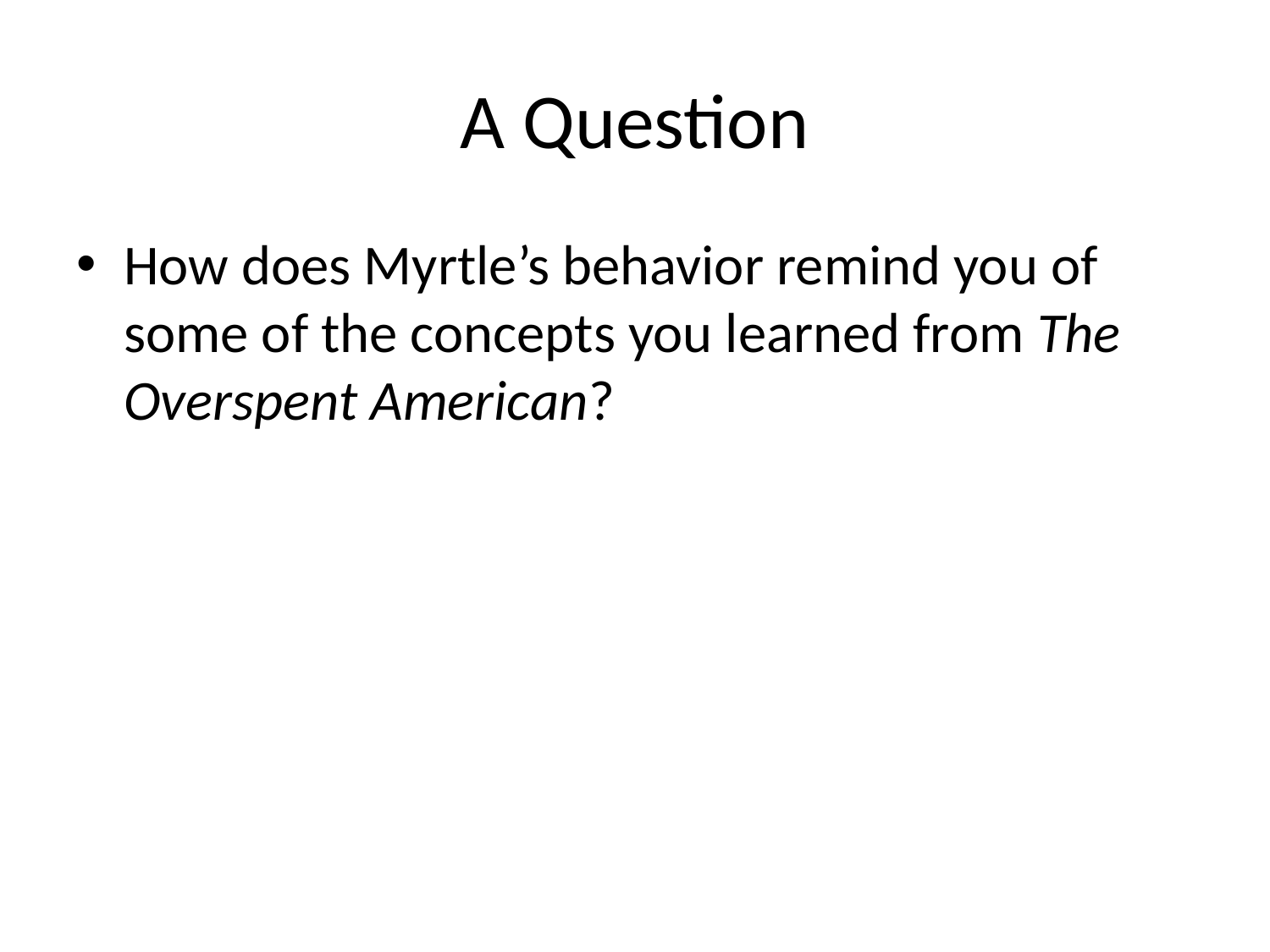

# A Question
How does Myrtle’s behavior remind you of some of the concepts you learned from The Overspent American?